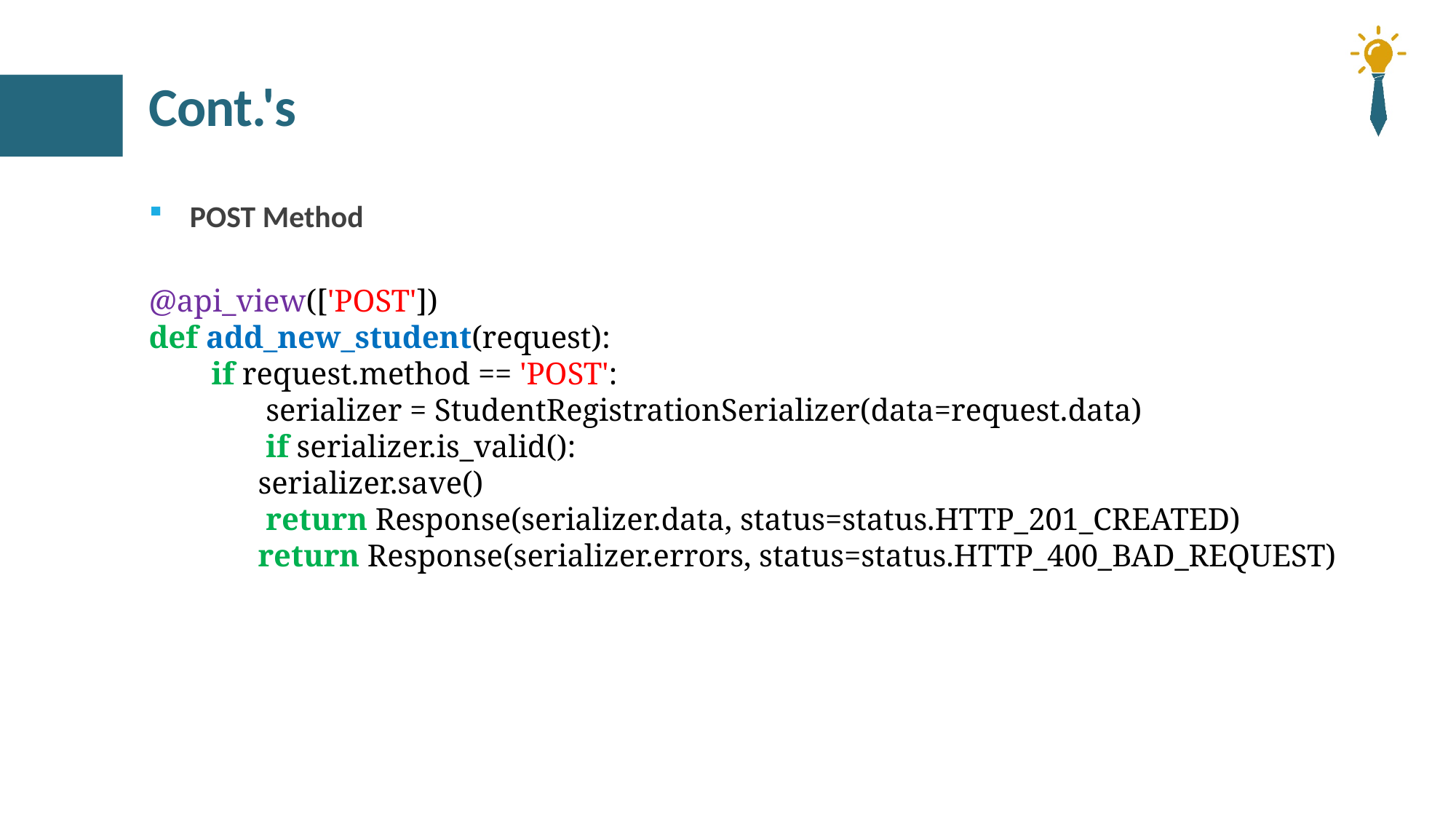

# Cont.'s
POST Method

@api_view(['POST'])
def add_new_student(request):
        if request.method == 'POST':
        	 serializer = StudentRegistrationSerializer(data=request.data)
       	 if serializer.is_valid():
            	serializer.save()
           	 return Response(serializer.data, status=status.HTTP_201_CREATED)
        	return Response(serializer.errors, status=status.HTTP_400_BAD_REQUEST)